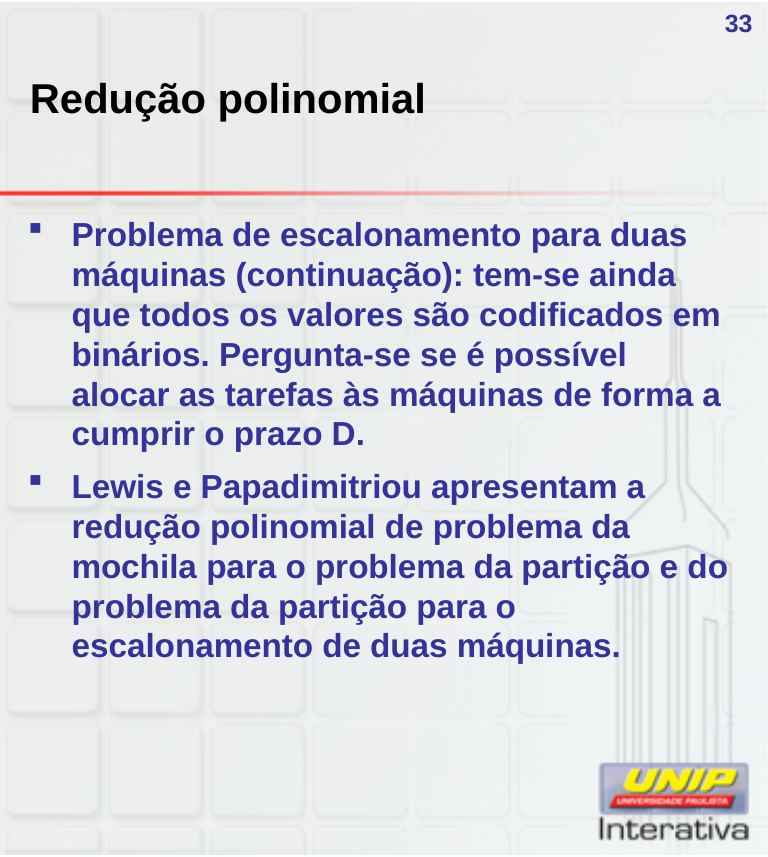

# Redução polinomial
33
Problema de escalonamento para duas máquinas (continuação): tem-se ainda que todos os valores são codificados em binários. Pergunta-se se é possível alocar as tarefas às máquinas de forma a cumprir o prazo D.
Lewis e Papadimitriou apresentam a redução polinomial de problema da mochila para o problema da partição e do problema da partição para o escalonamento de duas máquinas.